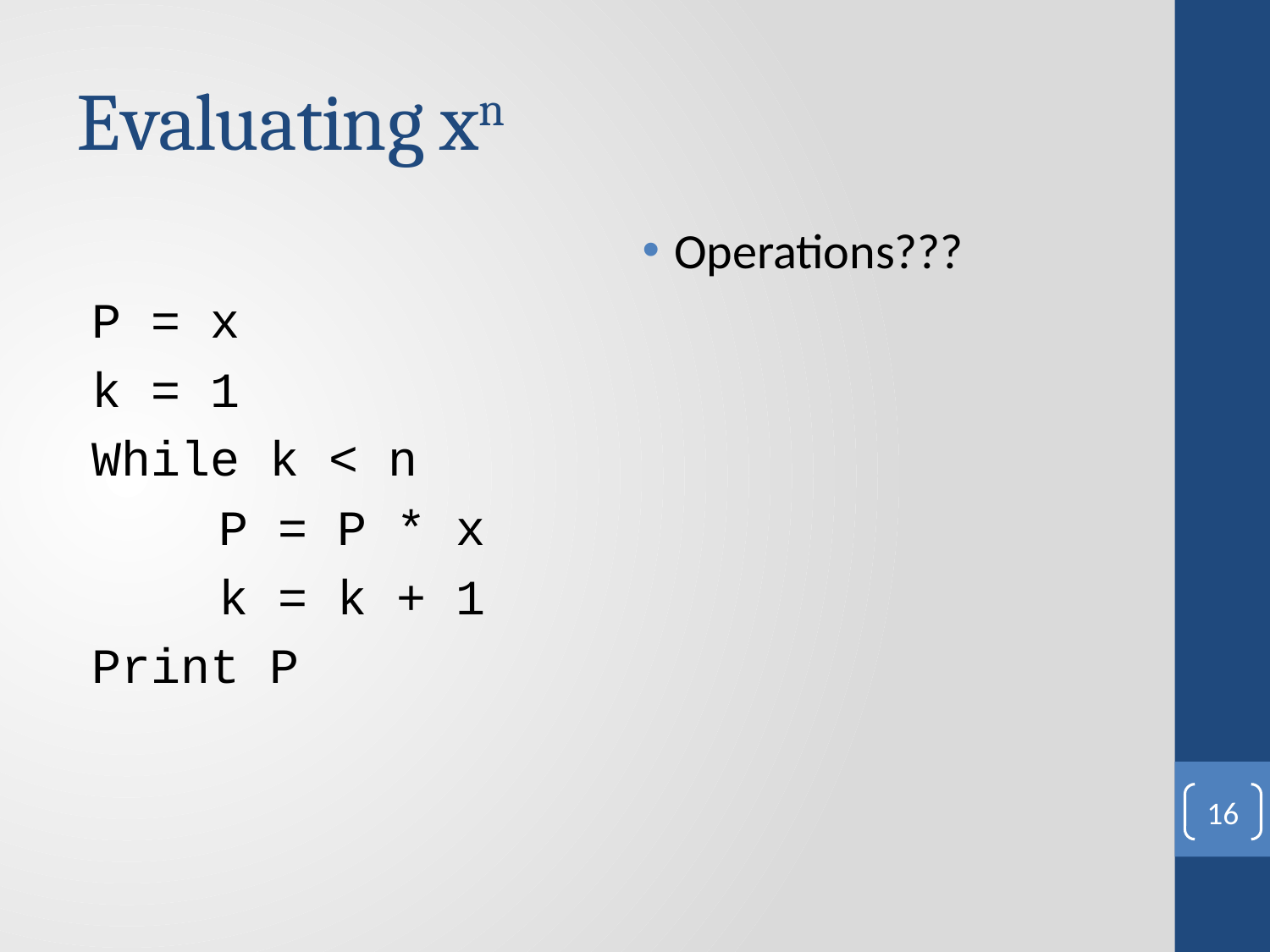

# Evaluating xn

P = x
k = 1
While k < n
	P = P * x
	k = k + 1
Print P
Operations???

16